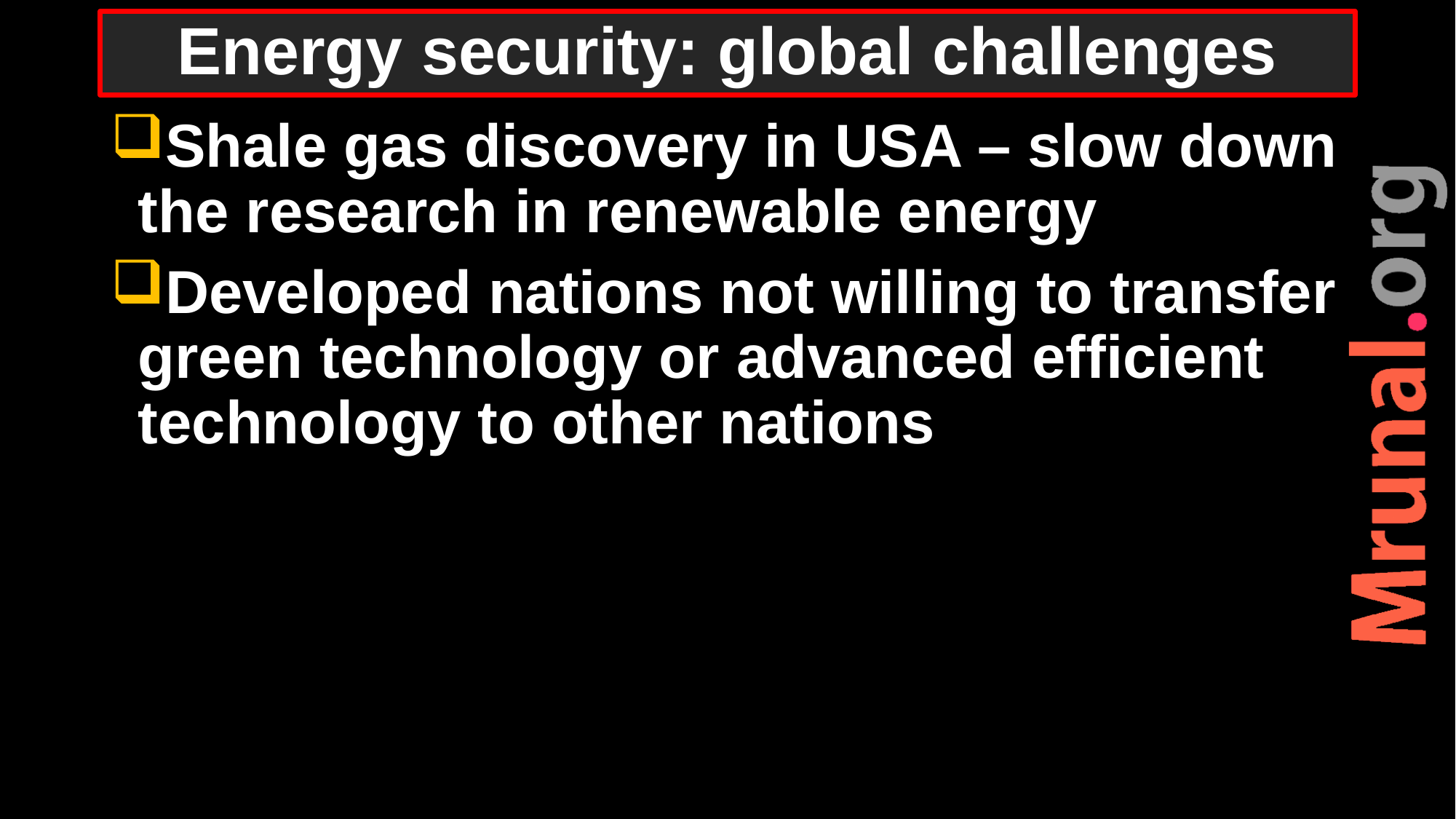

# Energy security: global challenges
Shale gas discovery in USA – slow down the research in renewable energy
Developed nations not willing to transfer green technology or advanced efficient technology to other nations